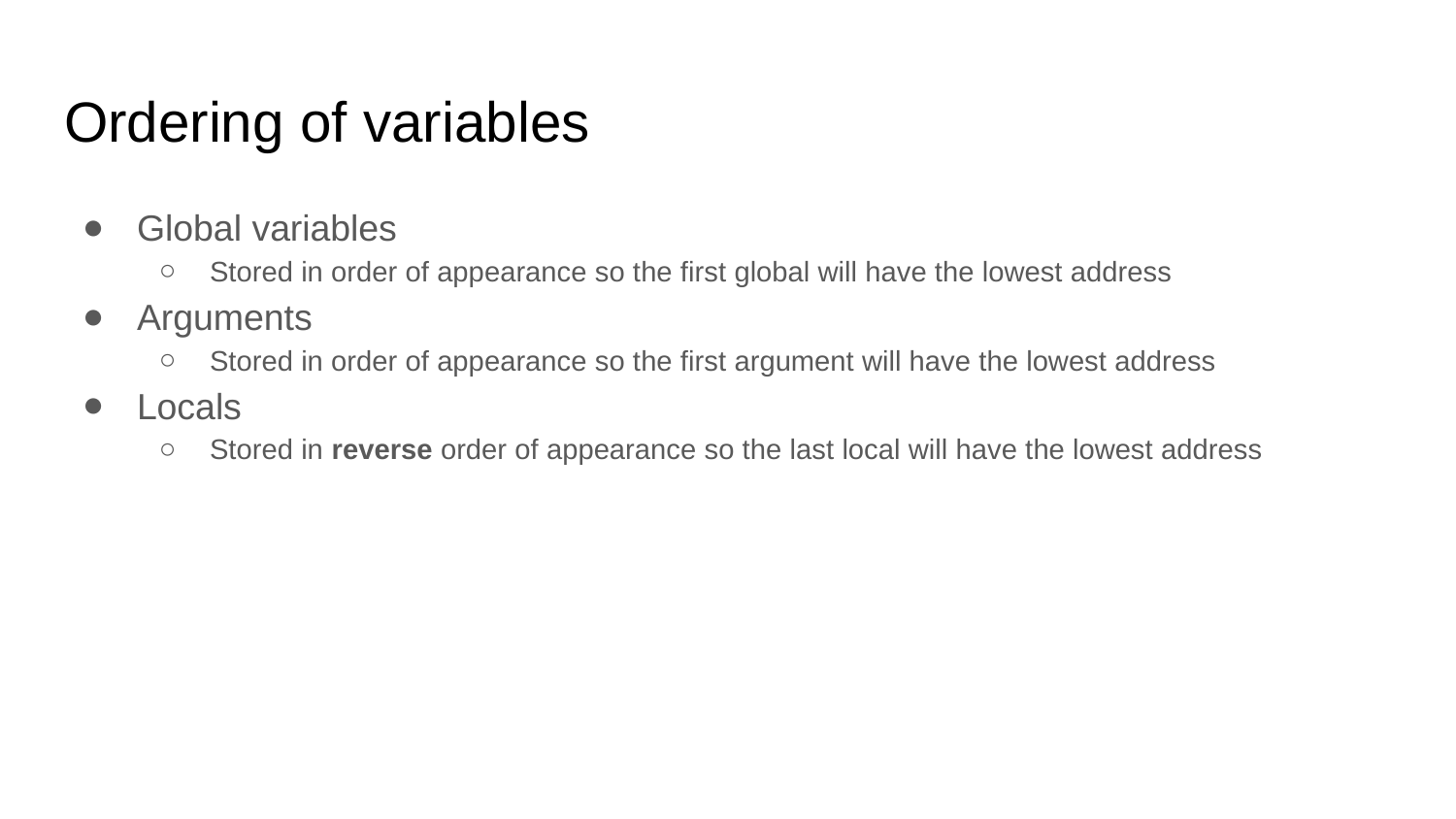

# Ordering of variables
Global variables
Stored in order of appearance so the first global will have the lowest address
Arguments
Stored in order of appearance so the first argument will have the lowest address
Locals
Stored in reverse order of appearance so the last local will have the lowest address